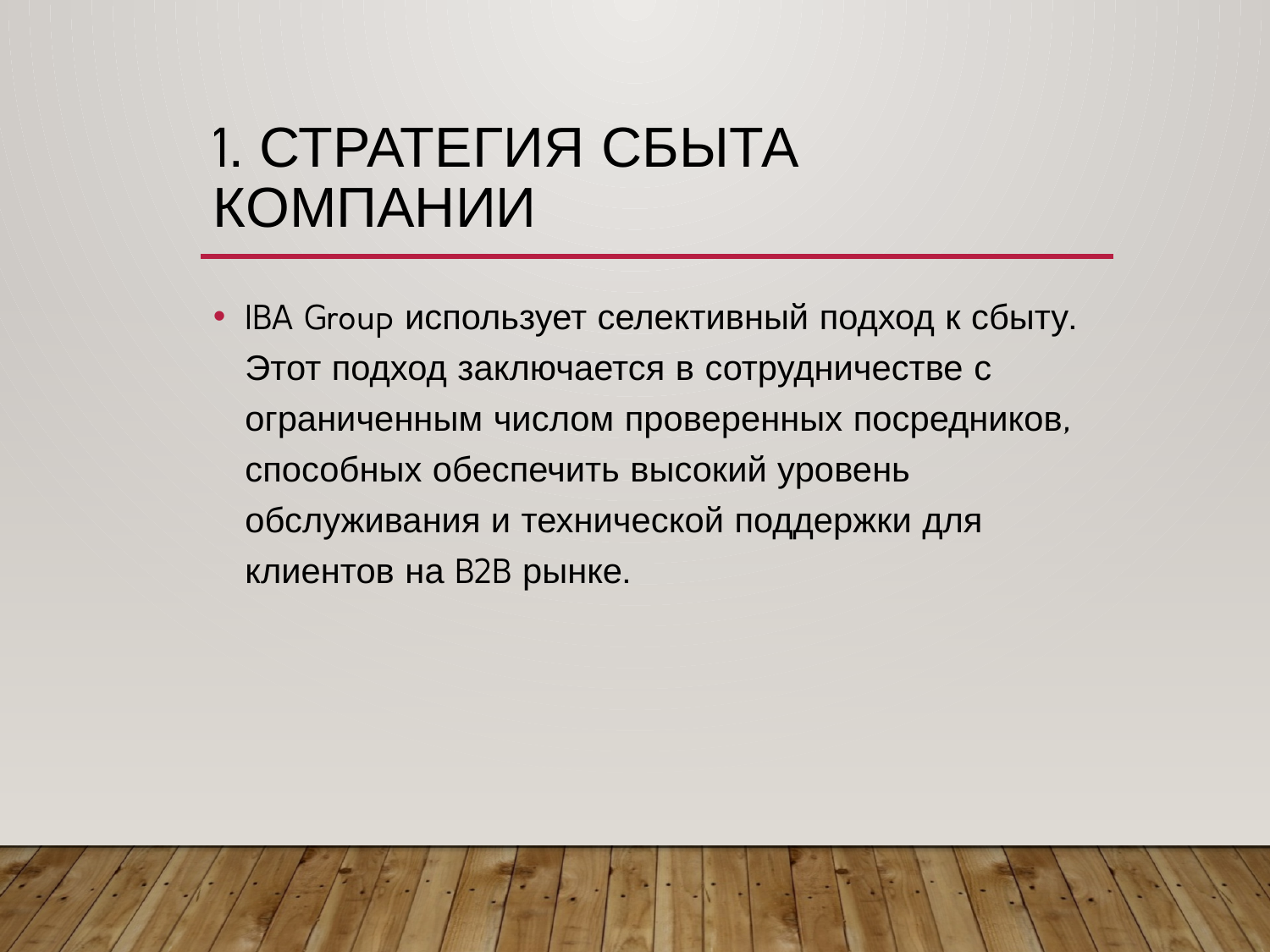

# 1. Стратегия сбыта компании
IBA Group использует селективный подход к сбыту. Этот подход заключается в сотрудничестве с ограниченным числом проверенных посредников, способных обеспечить высокий уровень обслуживания и технической поддержки для клиентов на B2B рынке.